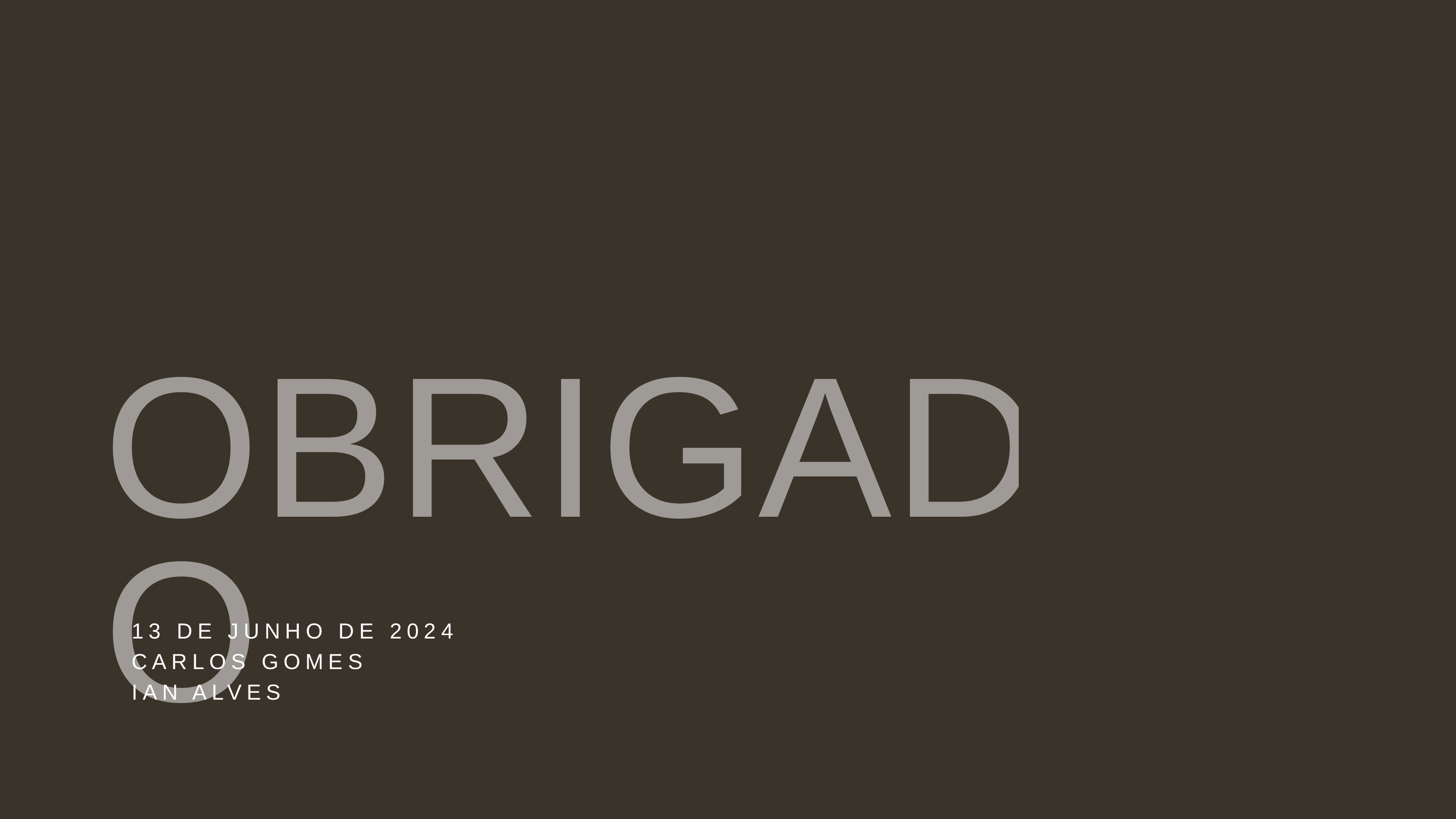

OBRIGADO
13 DE JUNHO DE 2024
CARLOS GOMES
IAN ALVES